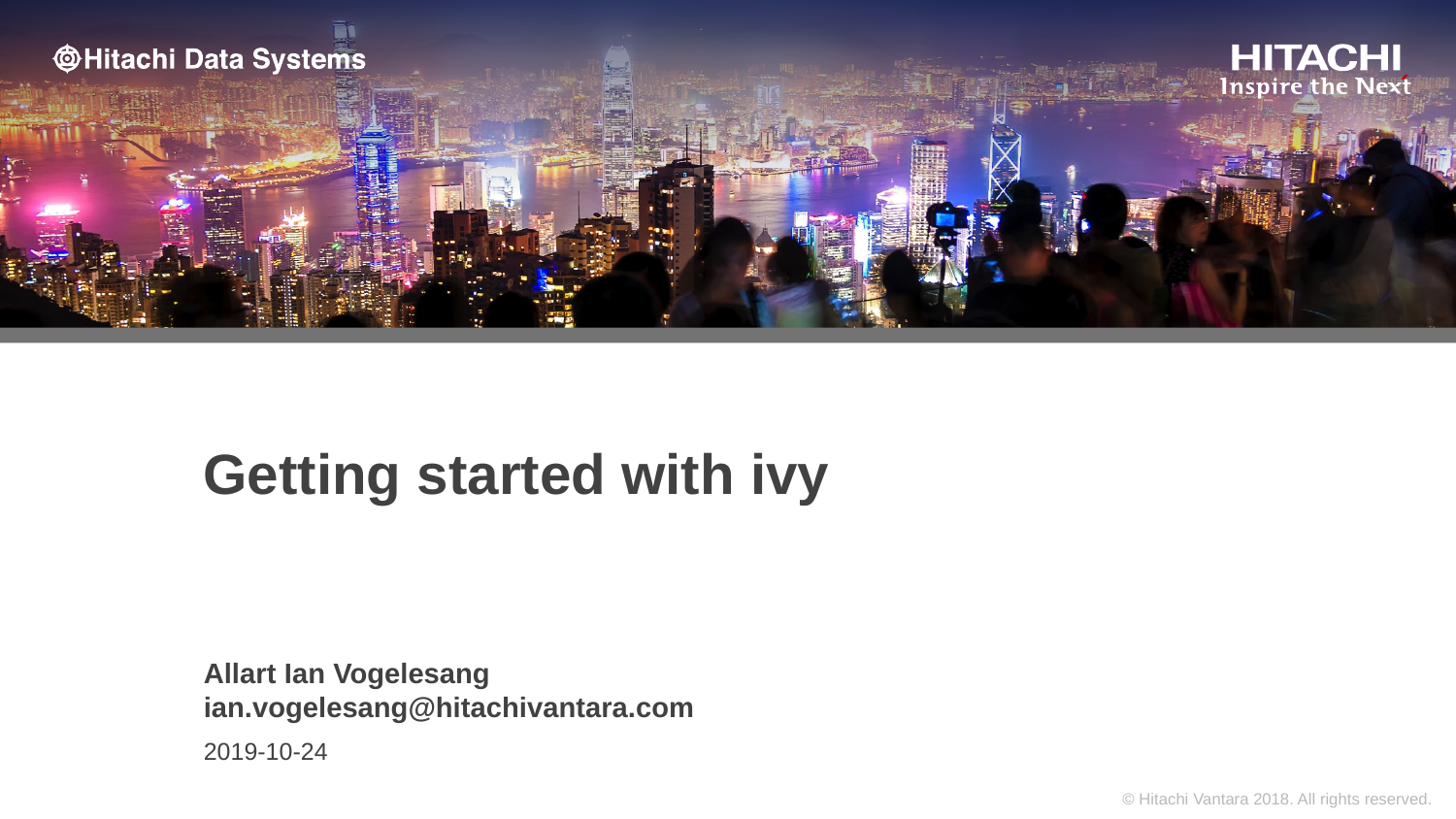

# Getting started with ivy
Allart Ian Vogelesang
ian.vogelesang@hitachivantara.com
2019-10-24